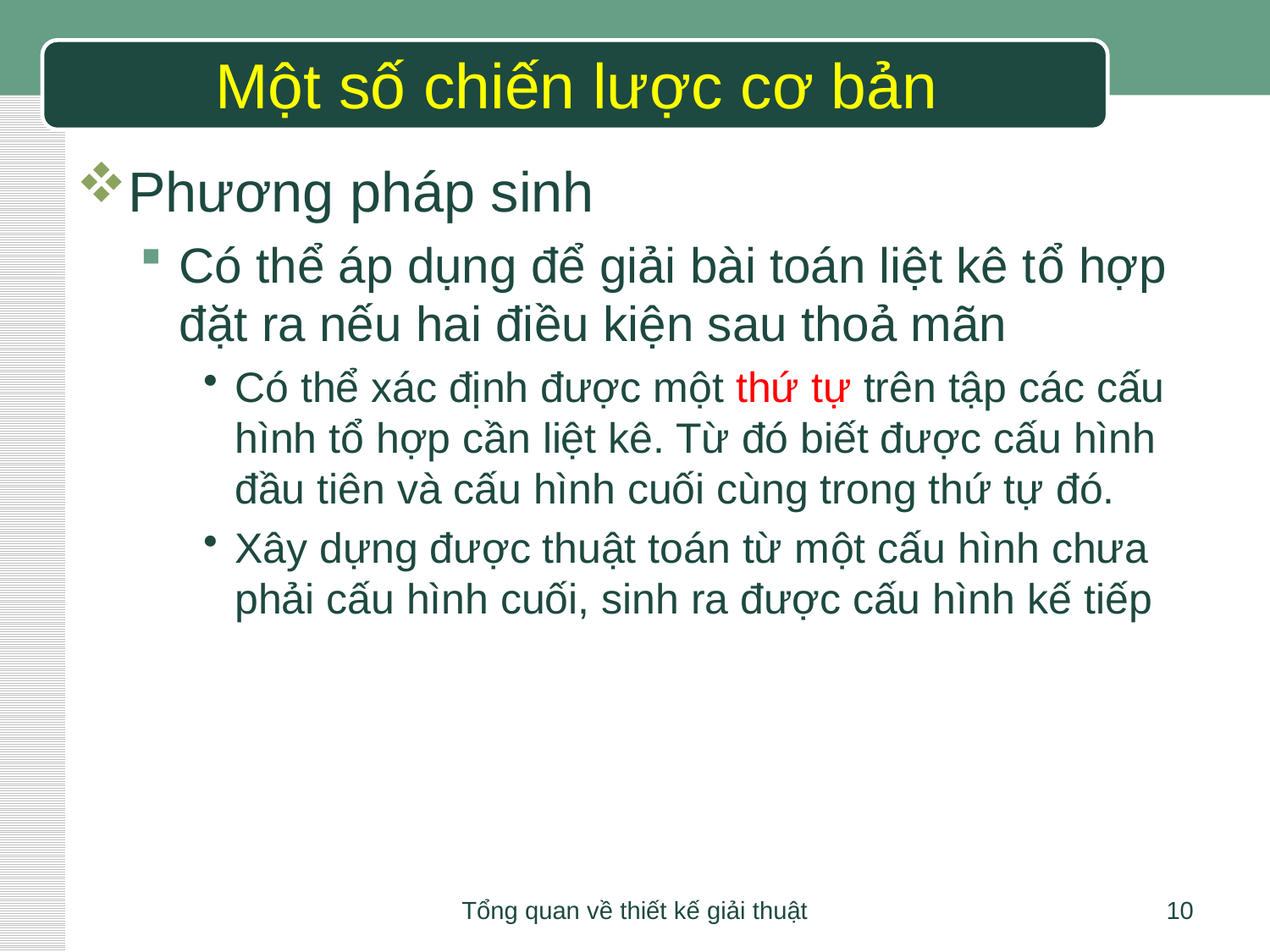

# Một số chiến lược cơ bản
Phương pháp sinh
Có thể áp dụng để giải bài toán liệt kê tổ hợp đặt ra nếu hai điều kiện sau thoả mãn
Có thể xác định được một thứ tự trên tập các cấu hình tổ hợp cần liệt kê. Từ đó biết được cấu hình đầu tiên và cấu hình cuối cùng trong thứ tự đó.
Xây dựng được thuật toán từ một cấu hình chưa phải cấu hình cuối, sinh ra được cấu hình kế tiếp

Tổng quan về thiết kế giải thuật
10